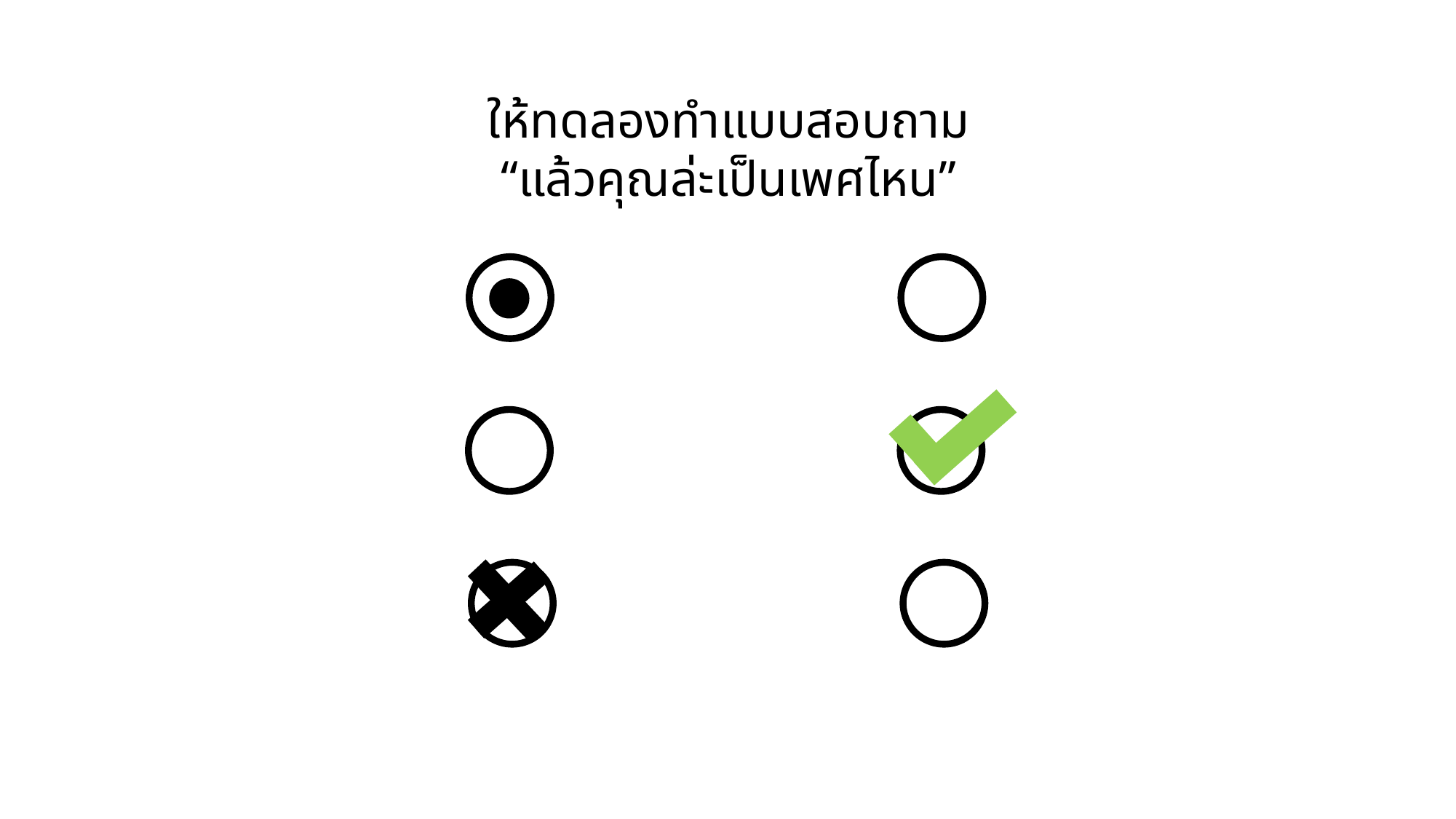

ให้ทดลองทำแบบสอบถาม
“แล้วคุณล่ะเป็นเพศไหน”